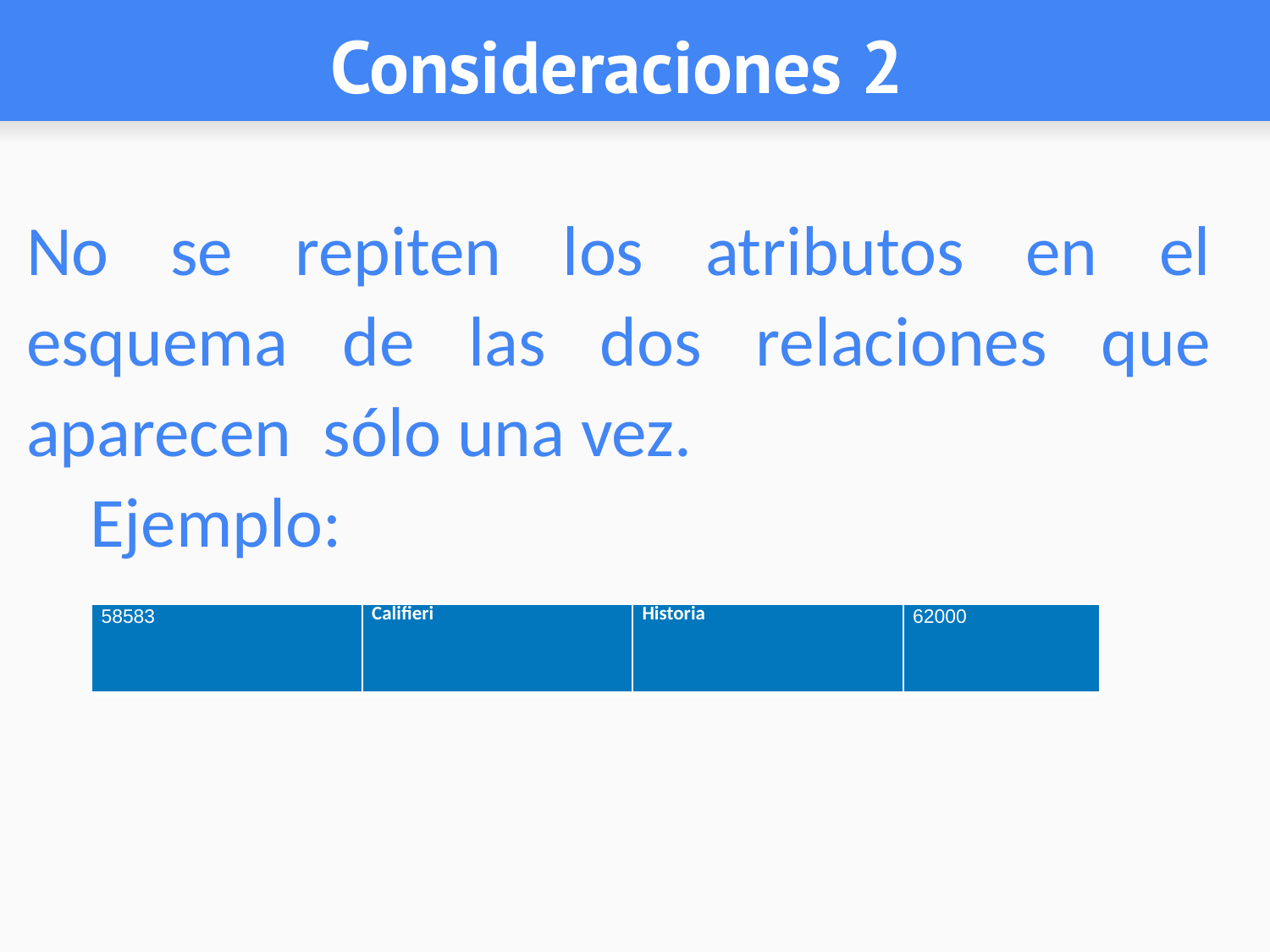

# Consideraciones 2

No se repiten los atributos en el esquema de las dos relaciones que aparecen  sólo una vez.
Ejemplo:

| 58583 | Califieri | Historia | 62000 |
| --- | --- | --- | --- |